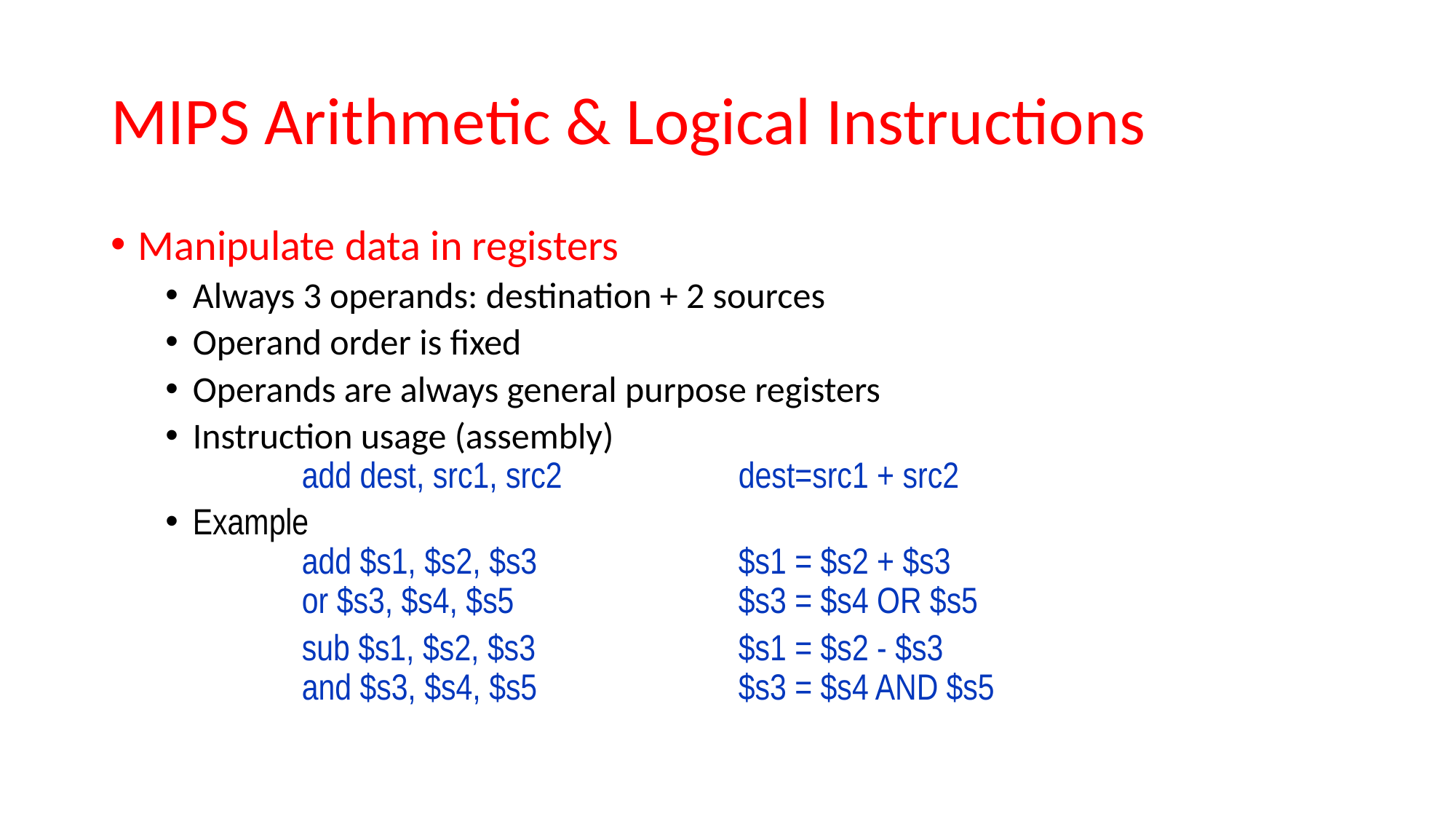

Manipulate data in registers
Always 3 operands: destination + 2 sources
Operand order is fixed
Operands are always general purpose registers
Instruction usage (assembly)
	add dest, src1, src2		dest=src1 + src2
Example
	add $s1, $s2, $s3		$s1 = $s2 + $s3
	or $s3, $s4, $s5			$s3 = $s4 OR $s5
		sub $s1, $s2, $s3		$s1 = $s2 - $s3
	and $s3, $s4, $s5		$s3 = $s4 AND $s5
# MIPS Arithmetic & Logical Instructions